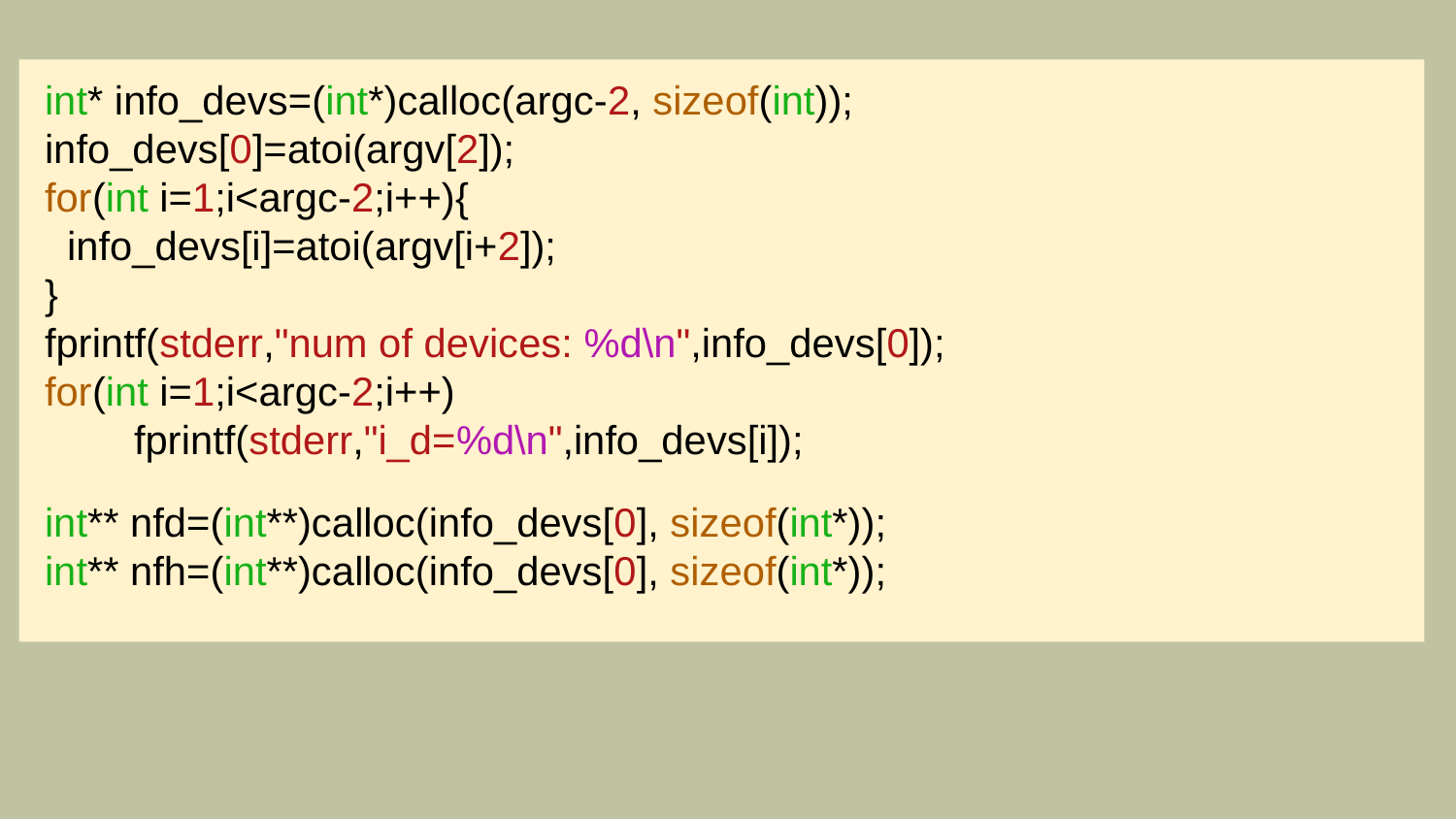

int* info_devs=(int*)calloc(argc-2, sizeof(int));
 info_devs[0]=atoi(argv[2]);
 for(int i=1;i<argc-2;i++){
   info_devs[i]=atoi(argv[i+2]);
 }
 fprintf(stderr,"num of devices: %d\n",info_devs[0]);
 for(int i=1;i<argc-2;i++)
         fprintf(stderr,"i_d=%d\n",info_devs[i]);

 int** nfd=(int**)calloc(info_devs[0], sizeof(int*));
 int** nfh=(int**)calloc(info_devs[0], sizeof(int*));